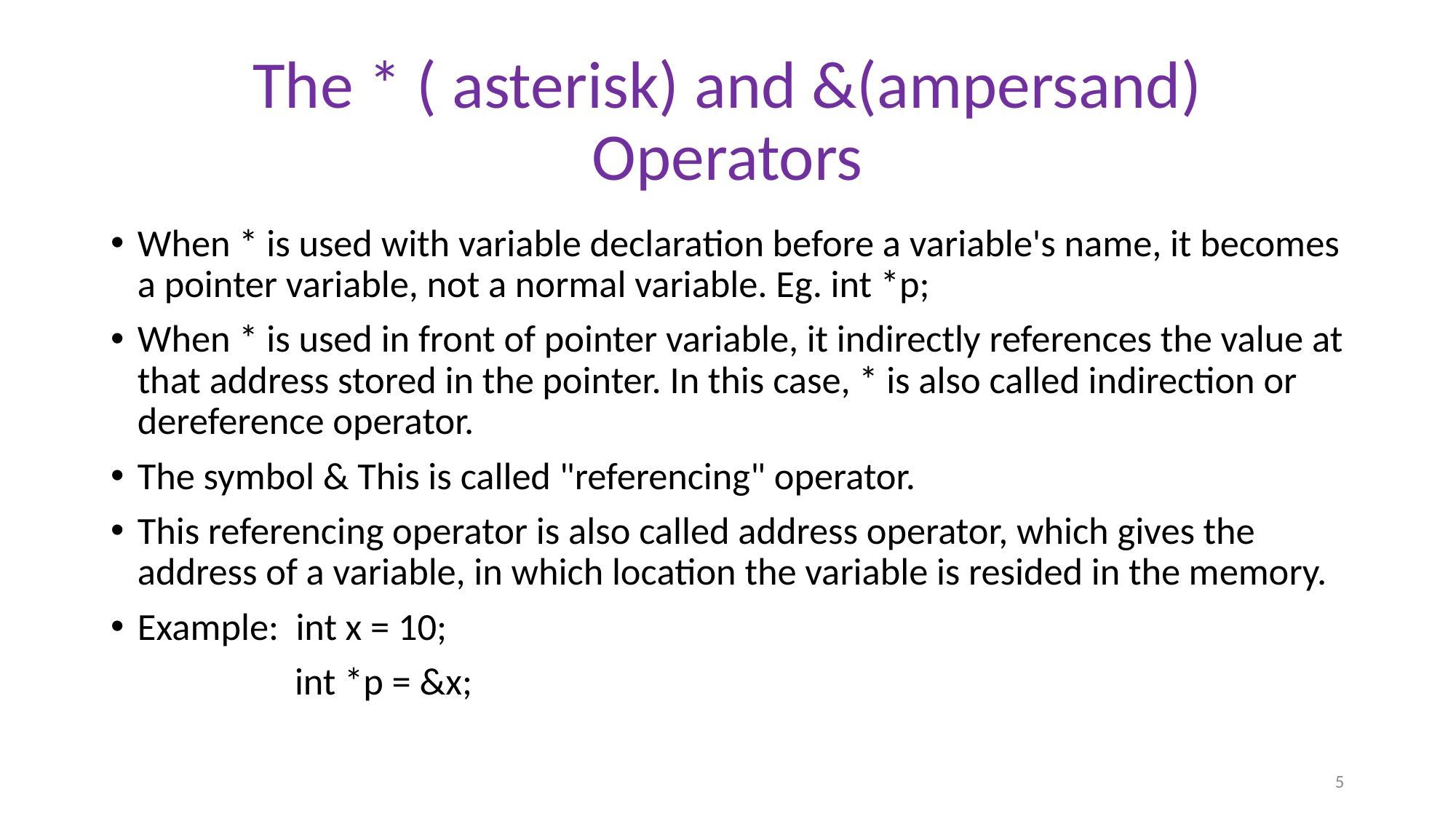

# The * ( asterisk) and &(ampersand) Operators
When * is used with variable declaration before a variable's name, it becomes a pointer variable, not a normal variable. Eg. int *p;
When * is used in front of pointer variable, it indirectly references the value at that address stored in the pointer. In this case, * is also called indirection or dereference operator.
The symbol & This is called "referencing" operator.
This referencing operator is also called address operator, which gives the address of a variable, in which location the variable is resided in the memory.
Example:  int x = 10;
	          int *p = &x;

5